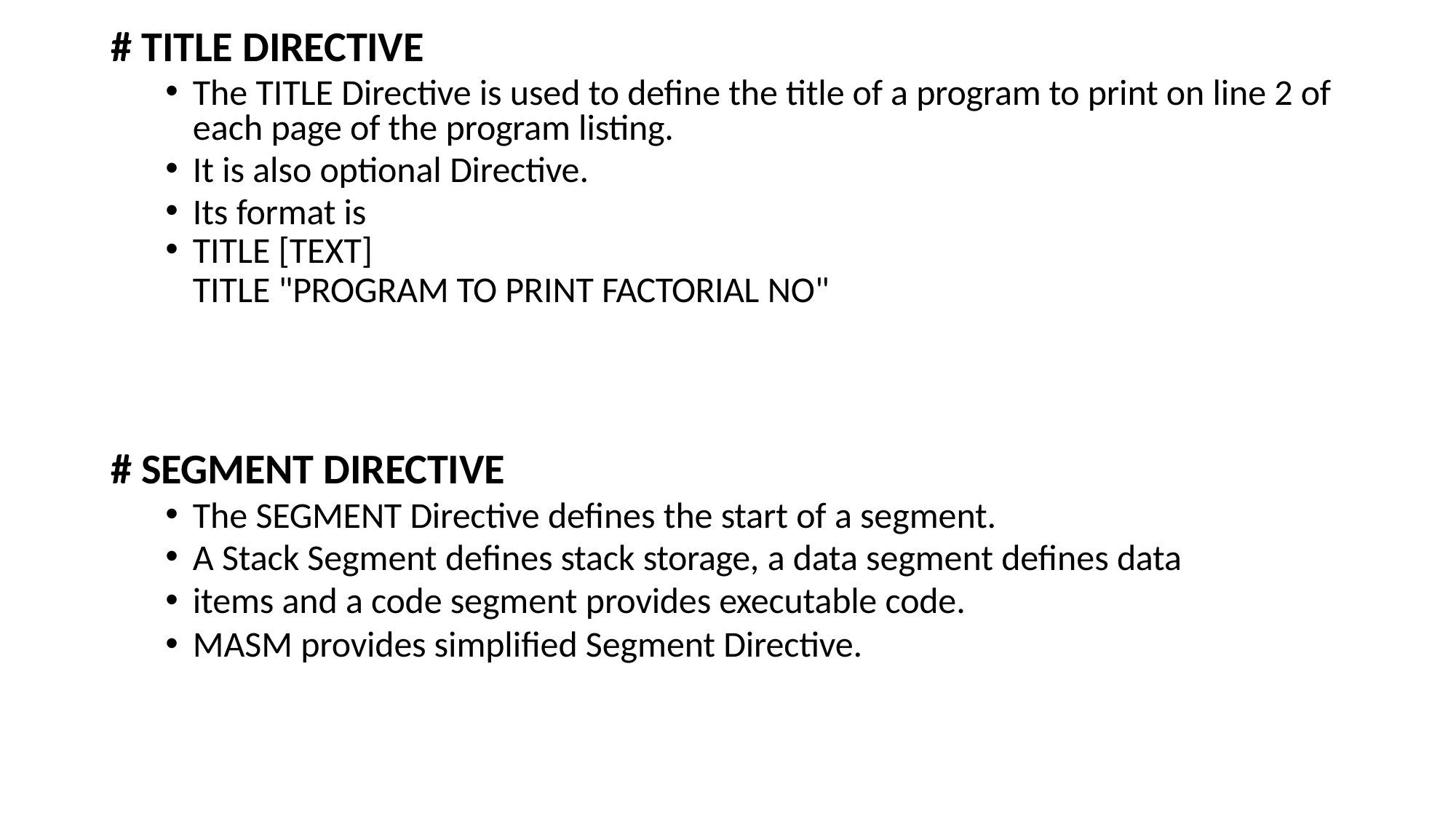

# # TITLE DIRECTIVE
The TITLE Directive is used to define the title of a program to print on line 2 of  each page of the program listing.
It is also optional Directive.
Its format is
TITLE [TEXT]
TITLE "PROGRAM TO PRINT FACTORIAL NO"
# SEGMENT DIRECTIVE
The SEGMENT Directive defines the start of a segment.
A Stack Segment defines stack storage, a data segment defines data
items and a code segment provides executable code.
MASM provides simplified Segment Directive.